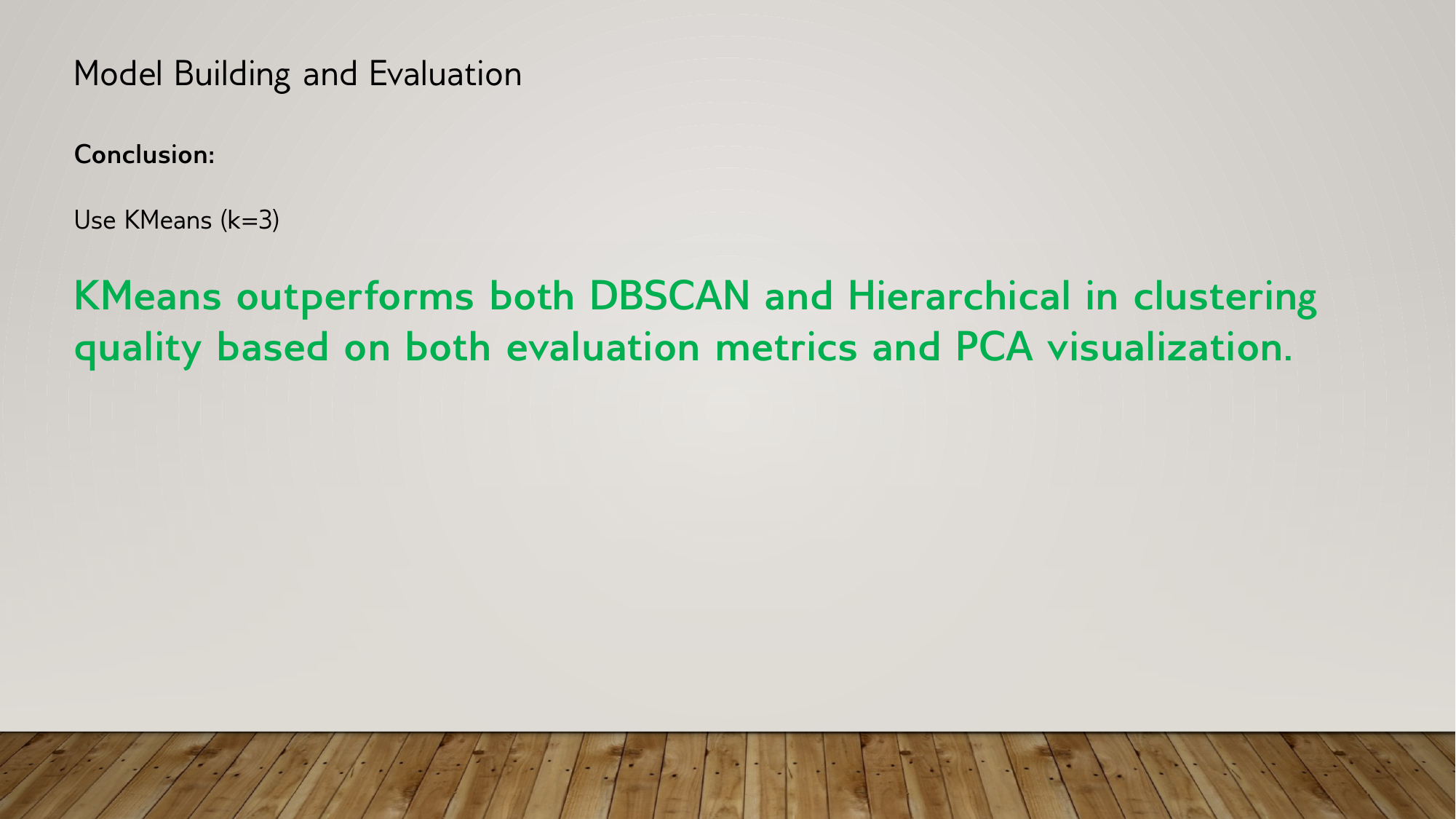

Model Building and Evaluation

Conclusion:

Use KMeans (k=3)
KMeans outperforms both DBSCAN and Hierarchical in clustering quality based on both evaluation metrics and PCA visualization.